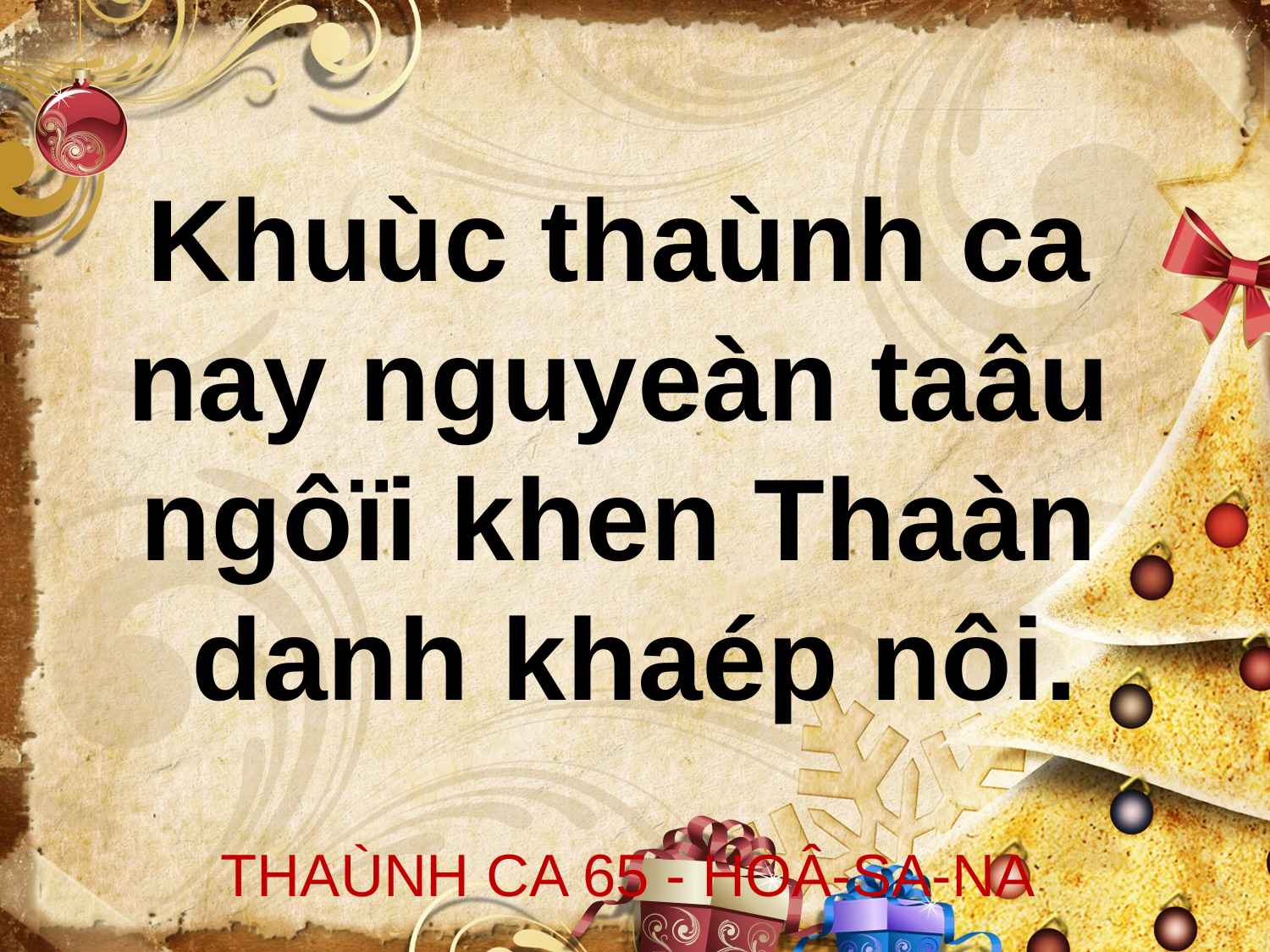

Khuùc thaùnh ca
nay nguyeàn taâu
ngôïi khen Thaàn
danh khaép nôi.
THAÙNH CA 65 - HOÂ-SA-NA